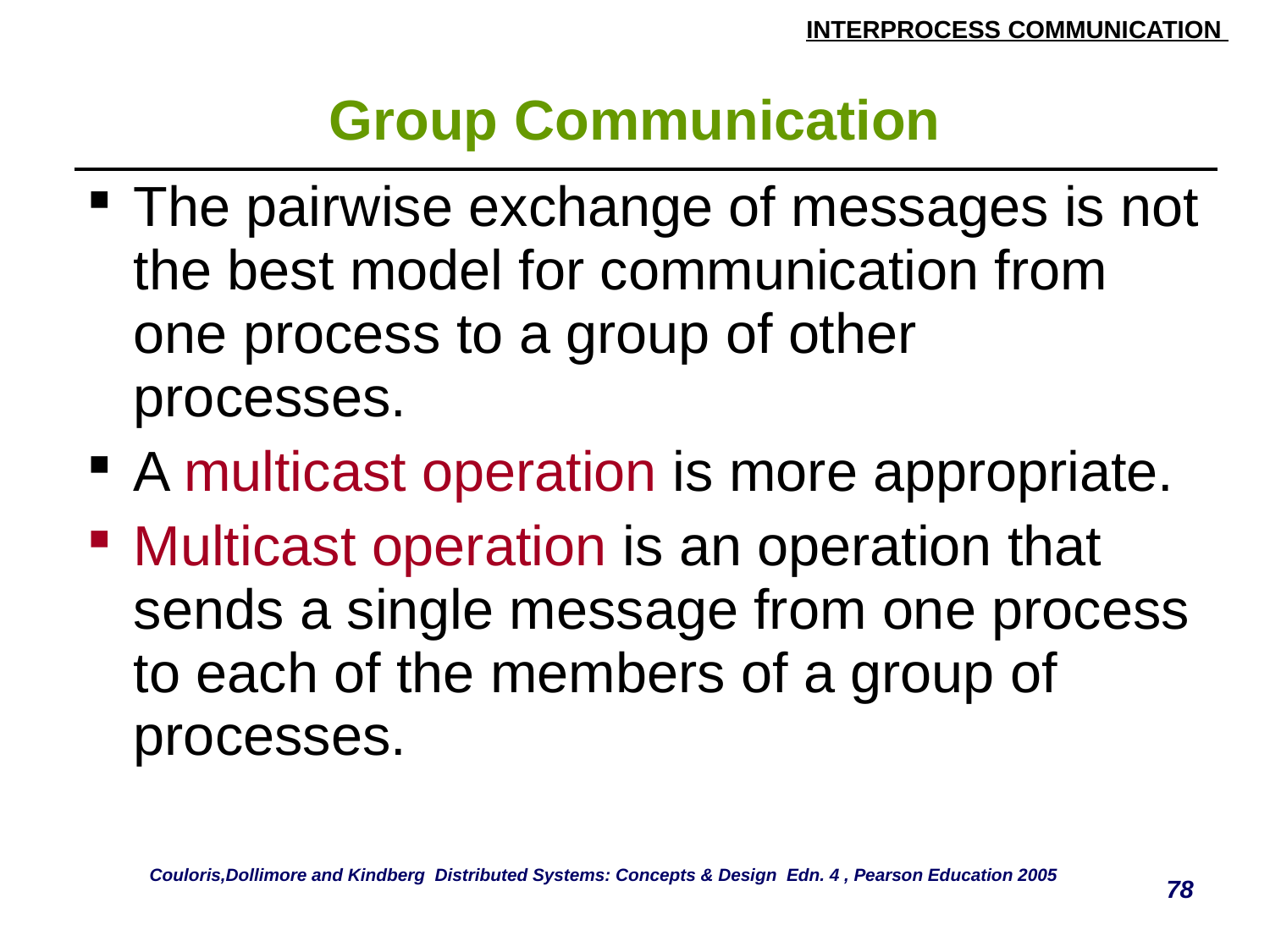

# Group Communication
| The pairwise exchange of messages is not the best model for communication from one process to a group of other processes. A multicast operation is more appropriate. Multicast operation is an operation that sends a single message from one process to each of the members of a group of processes. |
| --- |
Couloris,Dollimore and Kindberg  Distributed Systems: Concepts & Design  Edn. 4 , Pearson Education 2005
78